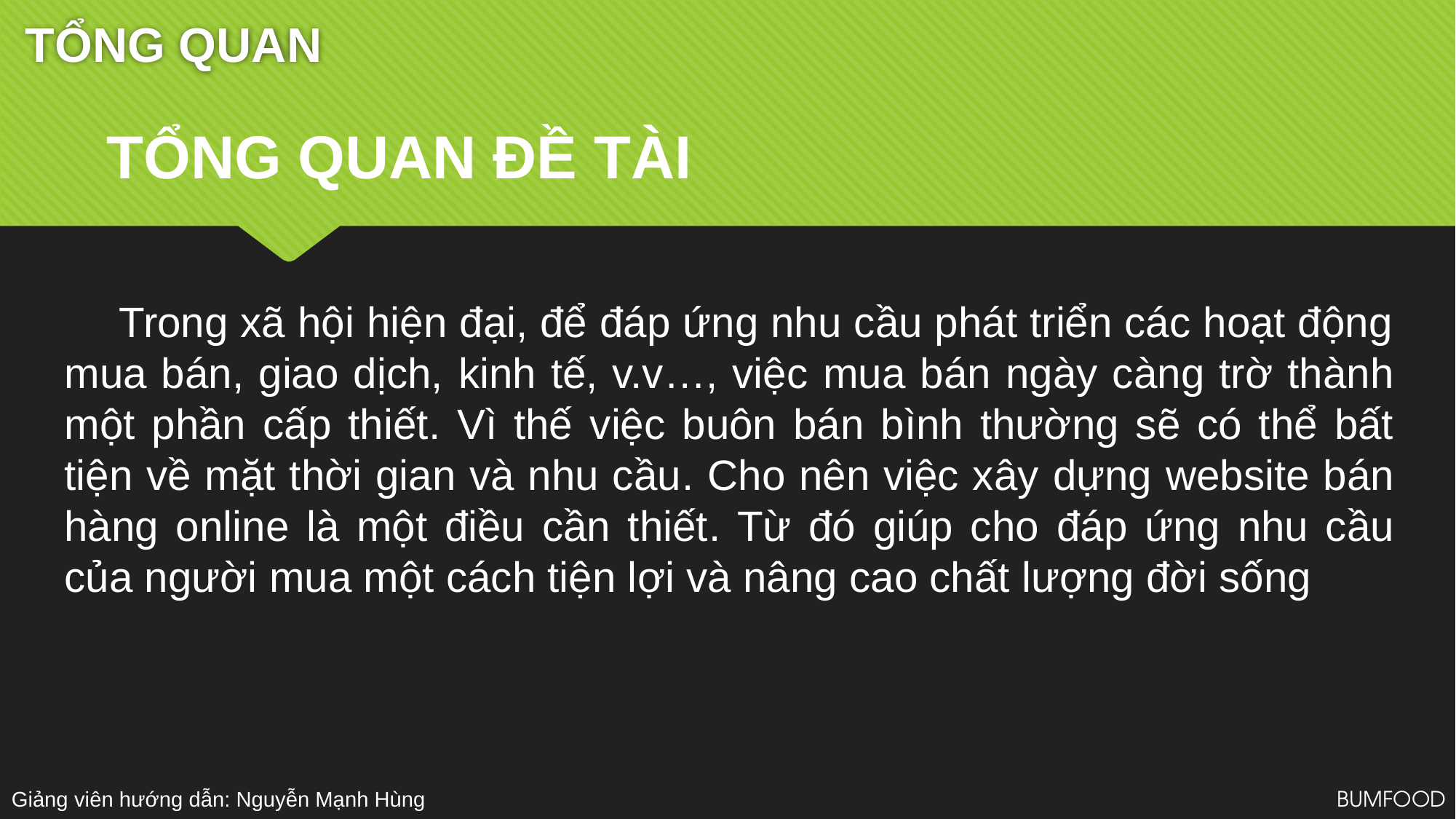

# TỔNG QUAN
TỔNG QUAN ĐỀ TÀI
Trong xã hội hiện đại, để đáp ứng nhu cầu phát triển các hoạt động mua bán, giao dịch, kinh tế, v.v…, việc mua bán ngày càng trờ thành một phần cấp thiết. Vì thế việc buôn bán bình thường sẽ có thể bất tiện về mặt thời gian và nhu cầu. Cho nên việc xây dựng website bán hàng online là một điều cần thiết. Từ đó giúp cho đáp ứng nhu cầu của người mua một cách tiện lợi và nâng cao chất lượng đời sống
BUMFOOD
Giảng viên hướng dẫn: Nguyễn Mạnh Hùng